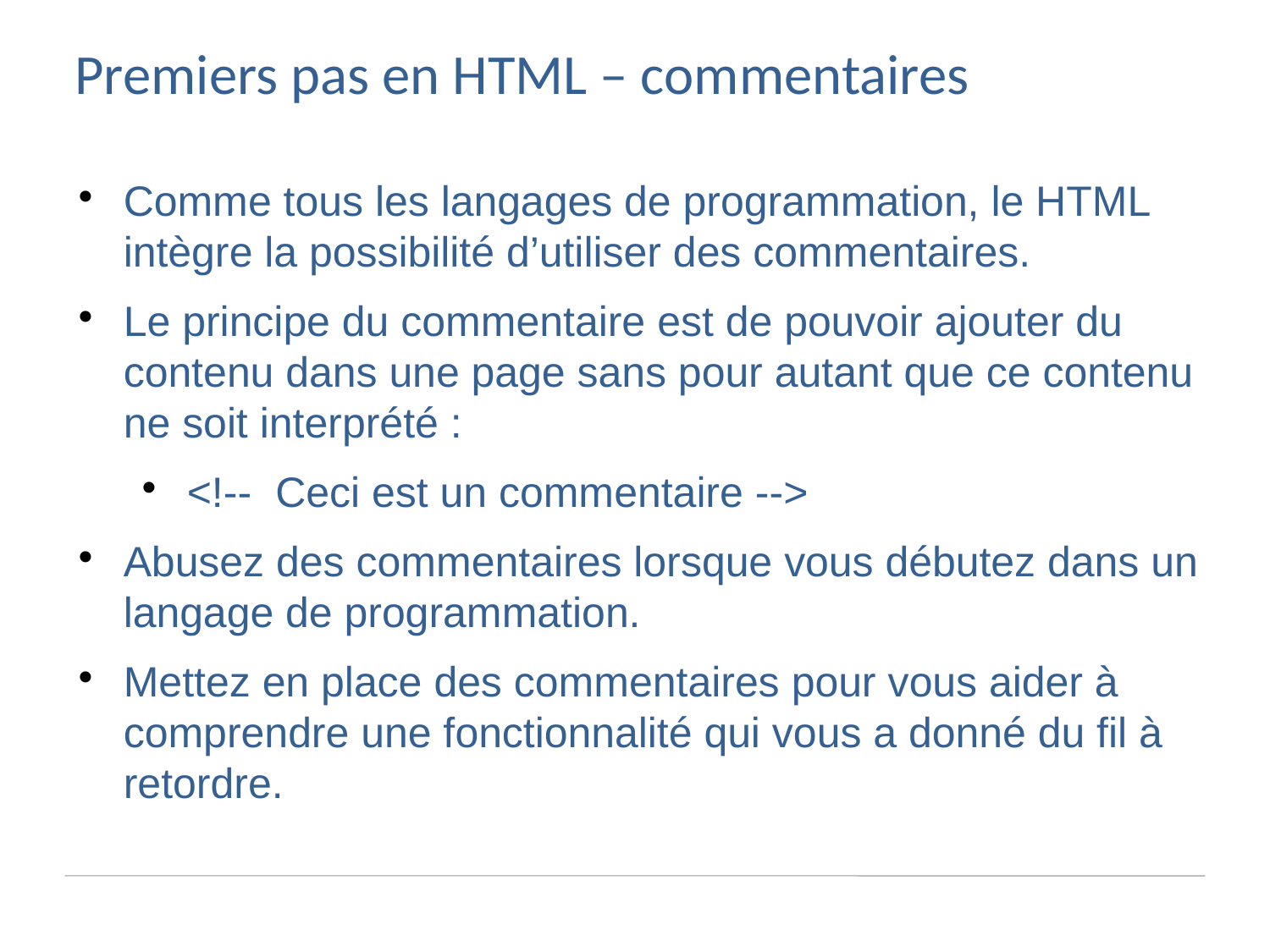

Premiers pas en HTML – commentaires
Comme tous les langages de programmation, le HTML intègre la possibilité d’utiliser des commentaires.
Le principe du commentaire est de pouvoir ajouter du contenu dans une page sans pour autant que ce contenu ne soit interprété :
<!--  Ceci est un commentaire -->
Abusez des commentaires lorsque vous débutez dans un langage de programmation.
Mettez en place des commentaires pour vous aider à comprendre une fonctionnalité qui vous a donné du fil à retordre.